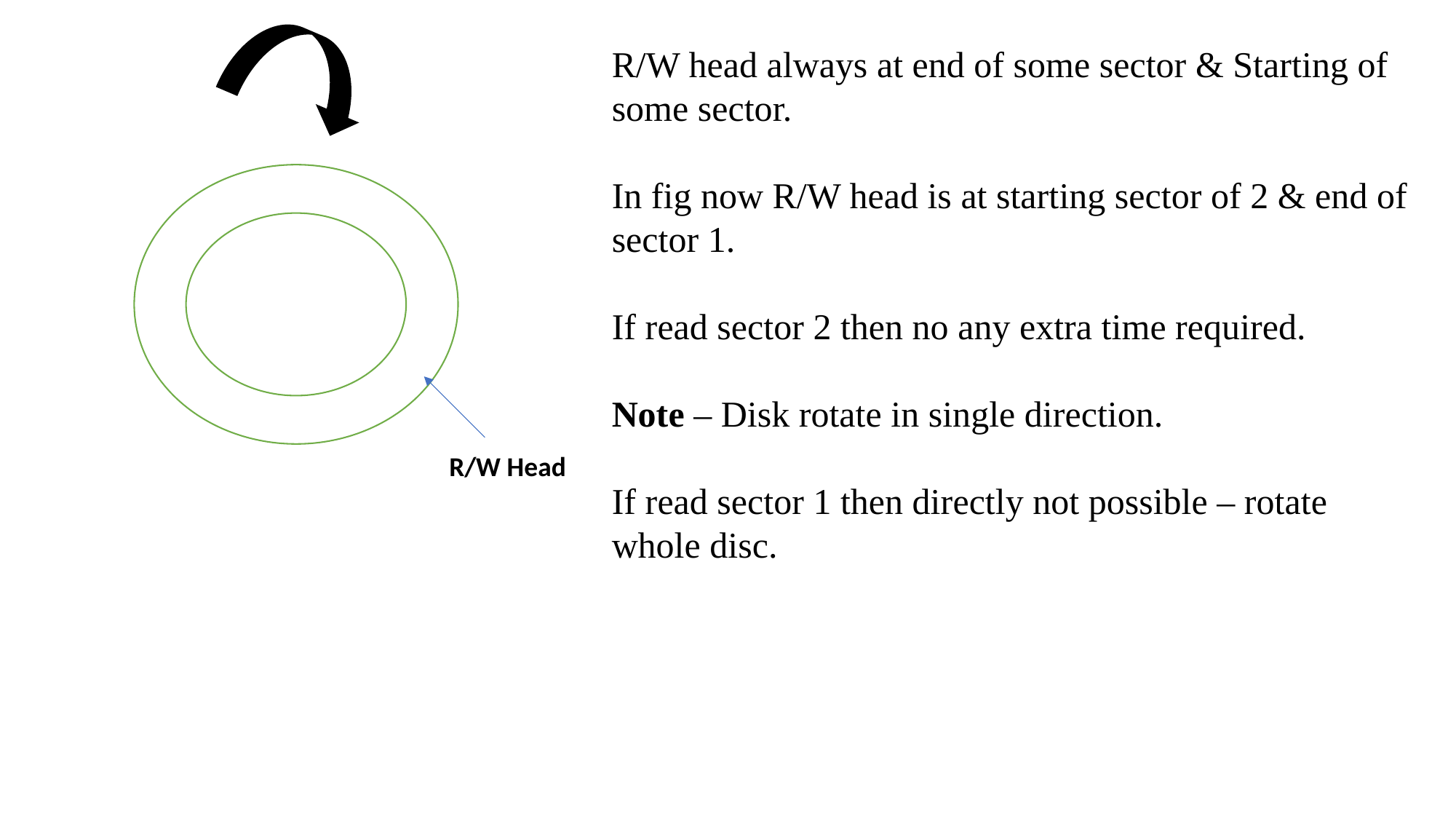

R/W head always at end of some sector & Starting of some sector.

In fig now R/W head is at starting sector of 2 & end of sector 1.

If read sector 2 then no any extra time required.

Note – Disk rotate in single direction.

If read sector 1 then directly not possible – rotate whole disc.

R/W Head